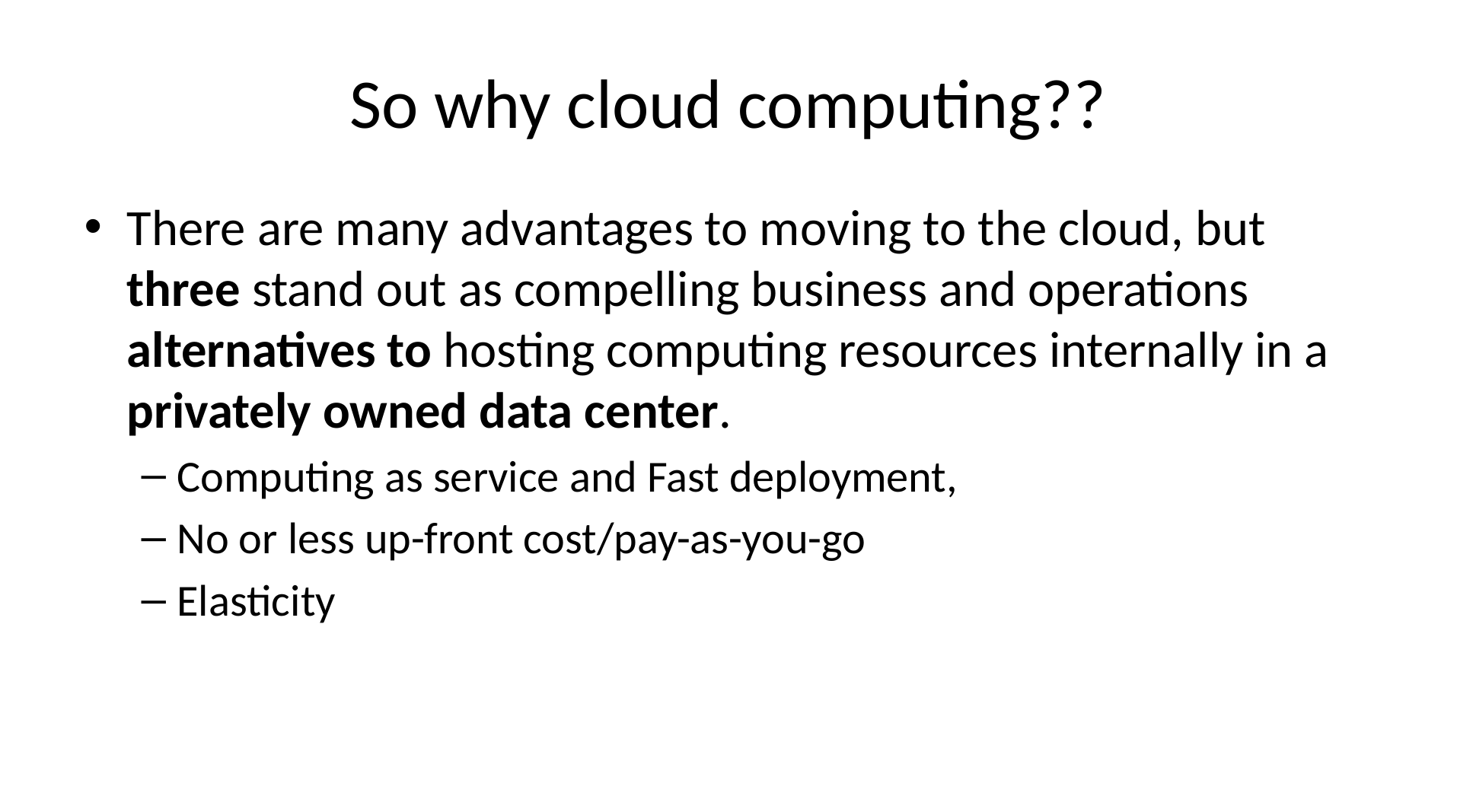

# So why cloud computing??
There are many advantages to moving to the cloud, but three stand out as compelling business and operations alternatives to hosting computing resources internally in a privately owned data center.
Computing as service and Fast deployment,
No or less up-front cost/pay-as-you-go
Elasticity